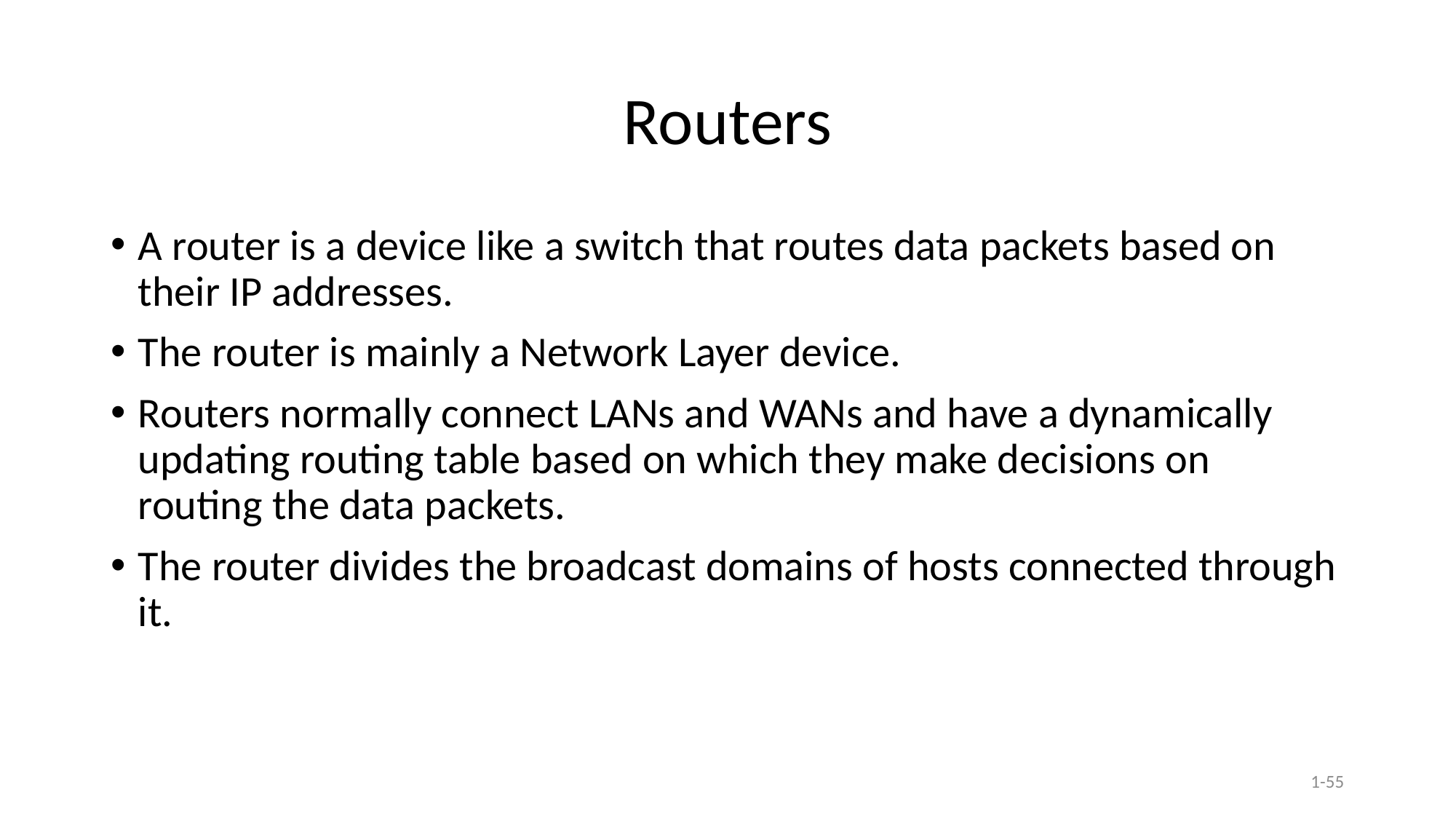

# Routers
A router is a device like a switch that routes data packets based on their IP addresses.
The router is mainly a Network Layer device.
Routers normally connect LANs and WANs and have a dynamically updating routing table based on which they make decisions on routing the data packets.
The router divides the broadcast domains of hosts connected through it.
1-55